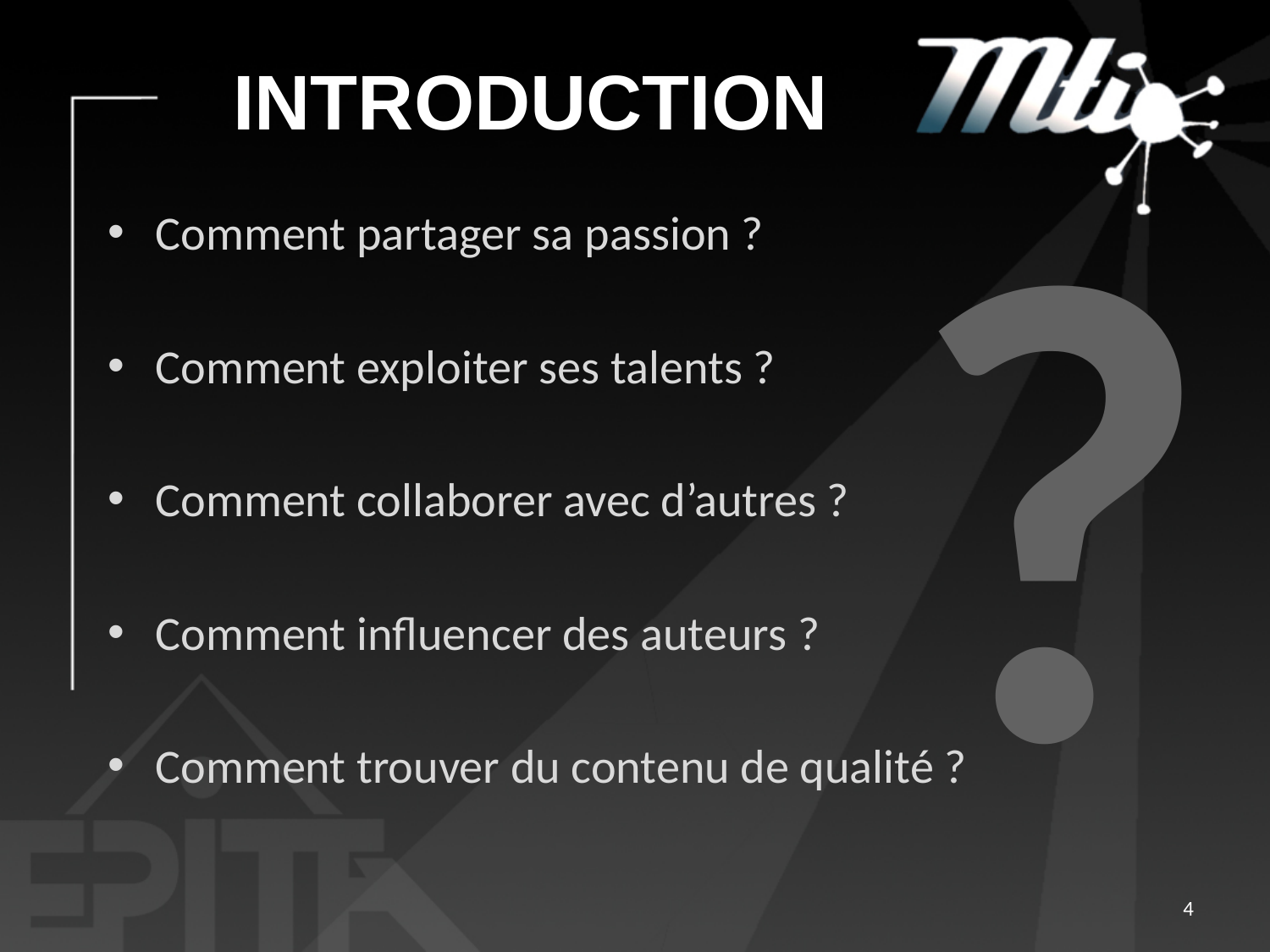

# Introduction
?
Comment partager sa passion ?

Comment exploiter ses talents ?

Comment collaborer avec d’autres ?

Comment influencer des auteurs ?

Comment trouver du contenu de qualité ?
4